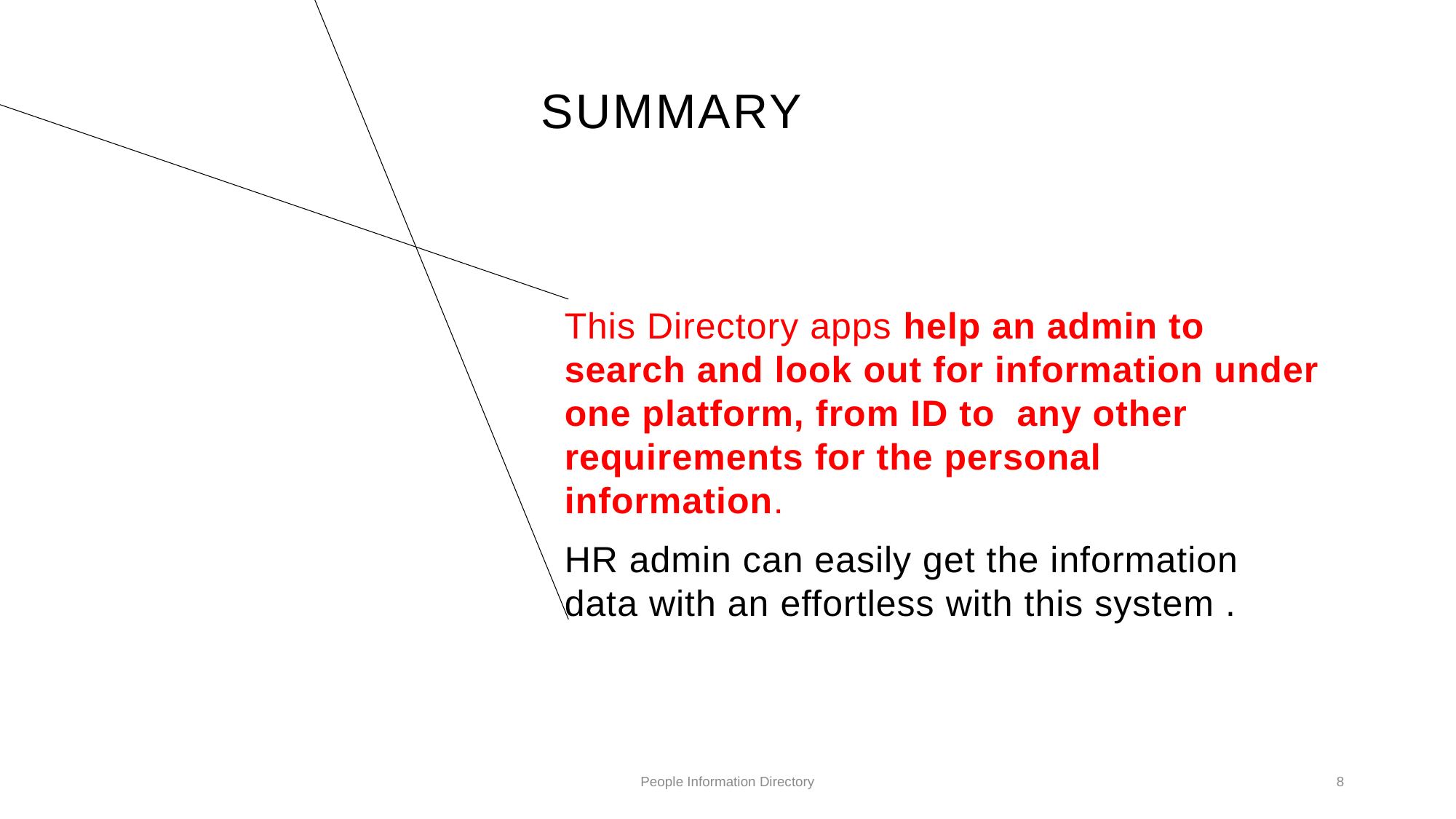

# SUMMARY
This Directory apps help an admin to search and look out for information under one platform, from ID to  any other requirements for the personal information.
HR admin can easily get the information data with an effortless with this system .
People Information Directory
8